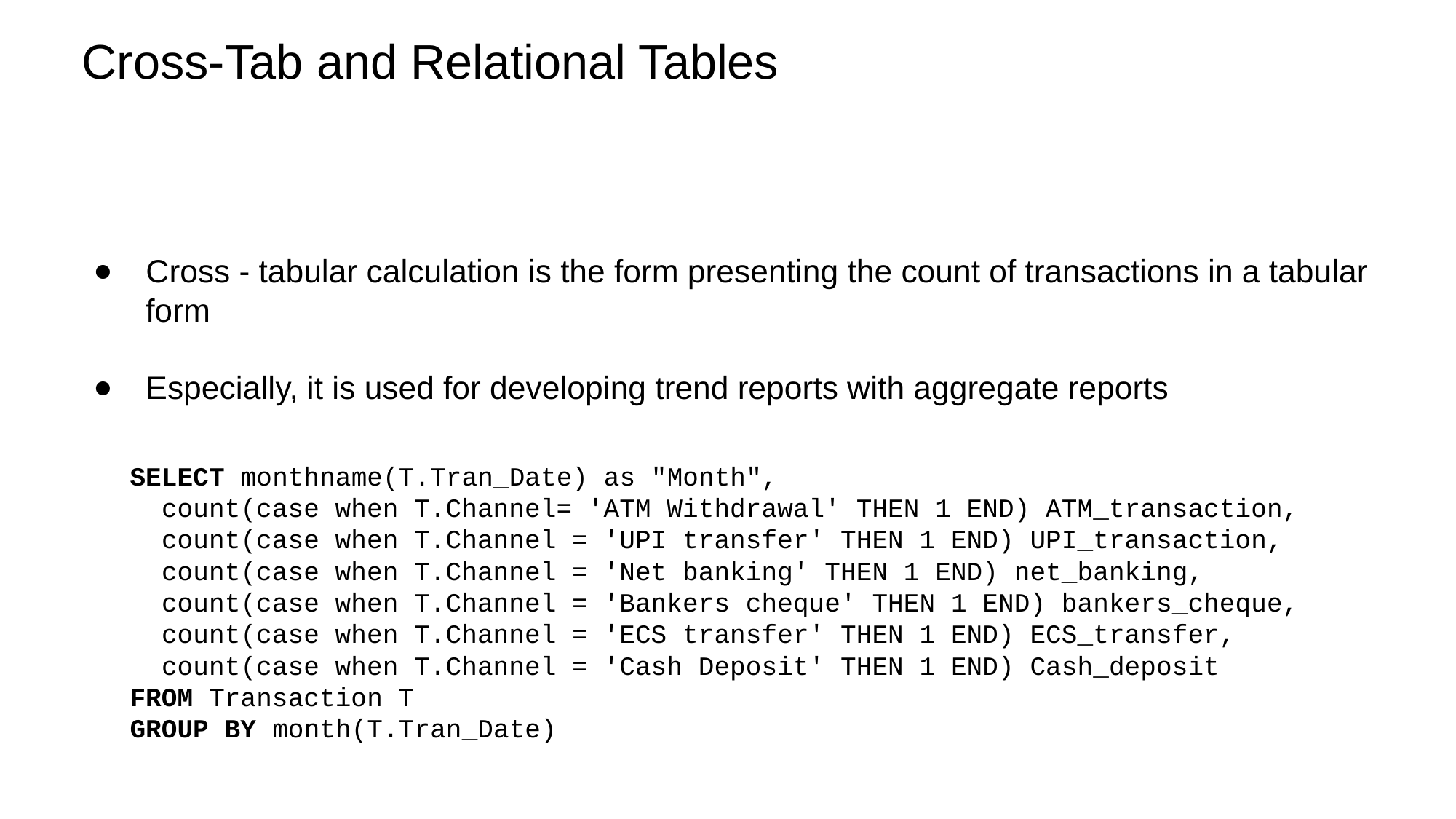

Cross-Tab and Relational Tables
# Cross - tabular calculation is the form presenting the count of transactions in a tabular form

Especially, it is used for developing trend reports with aggregate reports

SELECT monthname(T.Tran_Date) as "Month",
  count(case when T.Channel= 'ATM Withdrawal' THEN 1 END) ATM_transaction,
  count(case when T.Channel = 'UPI transfer' THEN 1 END) UPI_transaction,
  count(case when T.Channel = 'Net banking' THEN 1 END) net_banking,
  count(case when T.Channel = 'Bankers cheque' THEN 1 END) bankers_cheque,
  count(case when T.Channel = 'ECS transfer' THEN 1 END) ECS_transfer,
  count(case when T.Channel = 'Cash Deposit' THEN 1 END) Cash_deposit
FROM Transaction T
GROUP BY month(T.Tran_Date)